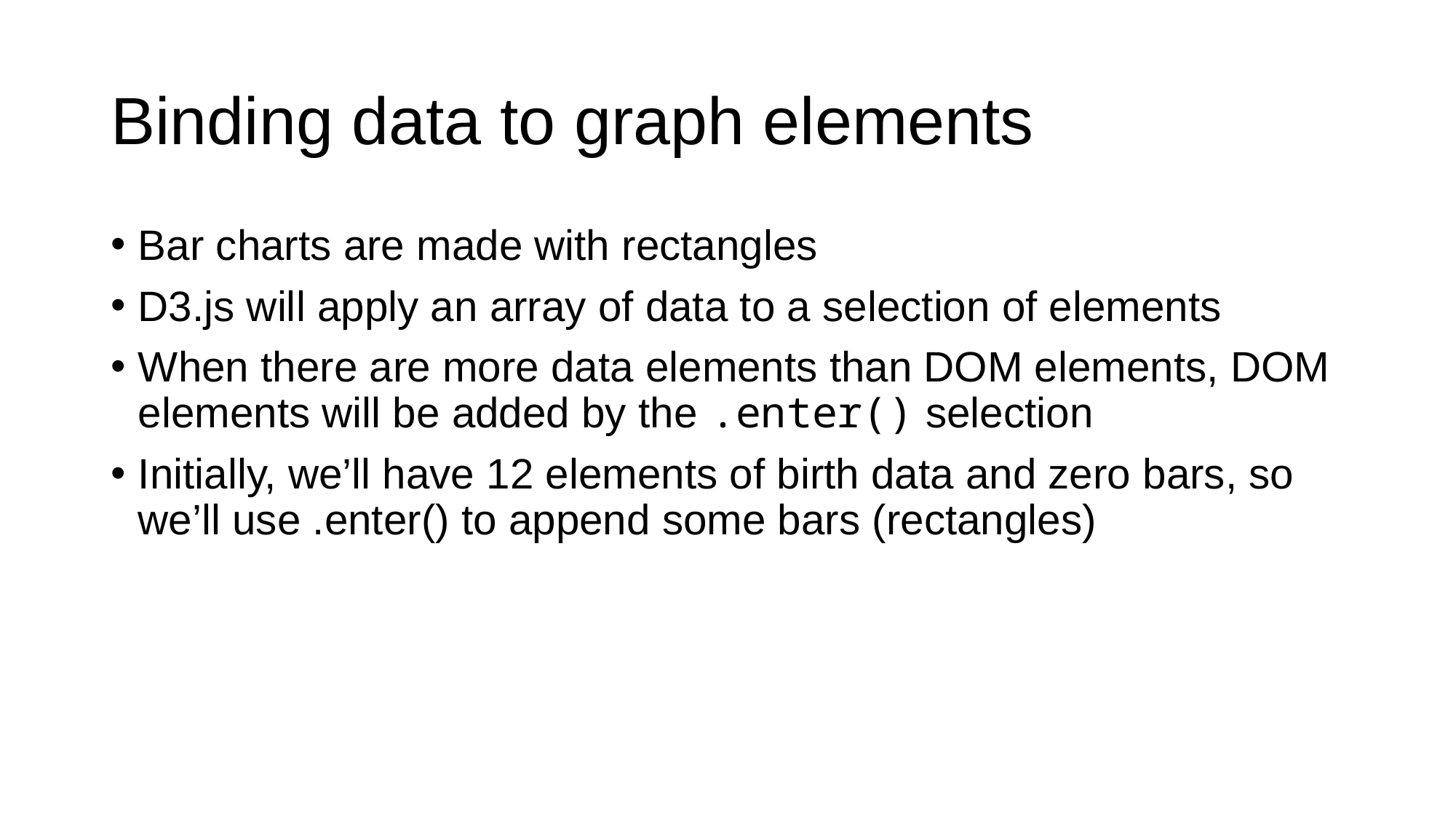

# Binding data to graph elements
Bar charts are made with rectangles
D3.js will apply an array of data to a selection of elements
When there are more data elements than DOM elements, DOM elements will be added by the .enter() selection
Initially, we’ll have 12 elements of birth data and zero bars, so we’ll use .enter() to append some bars (rectangles)